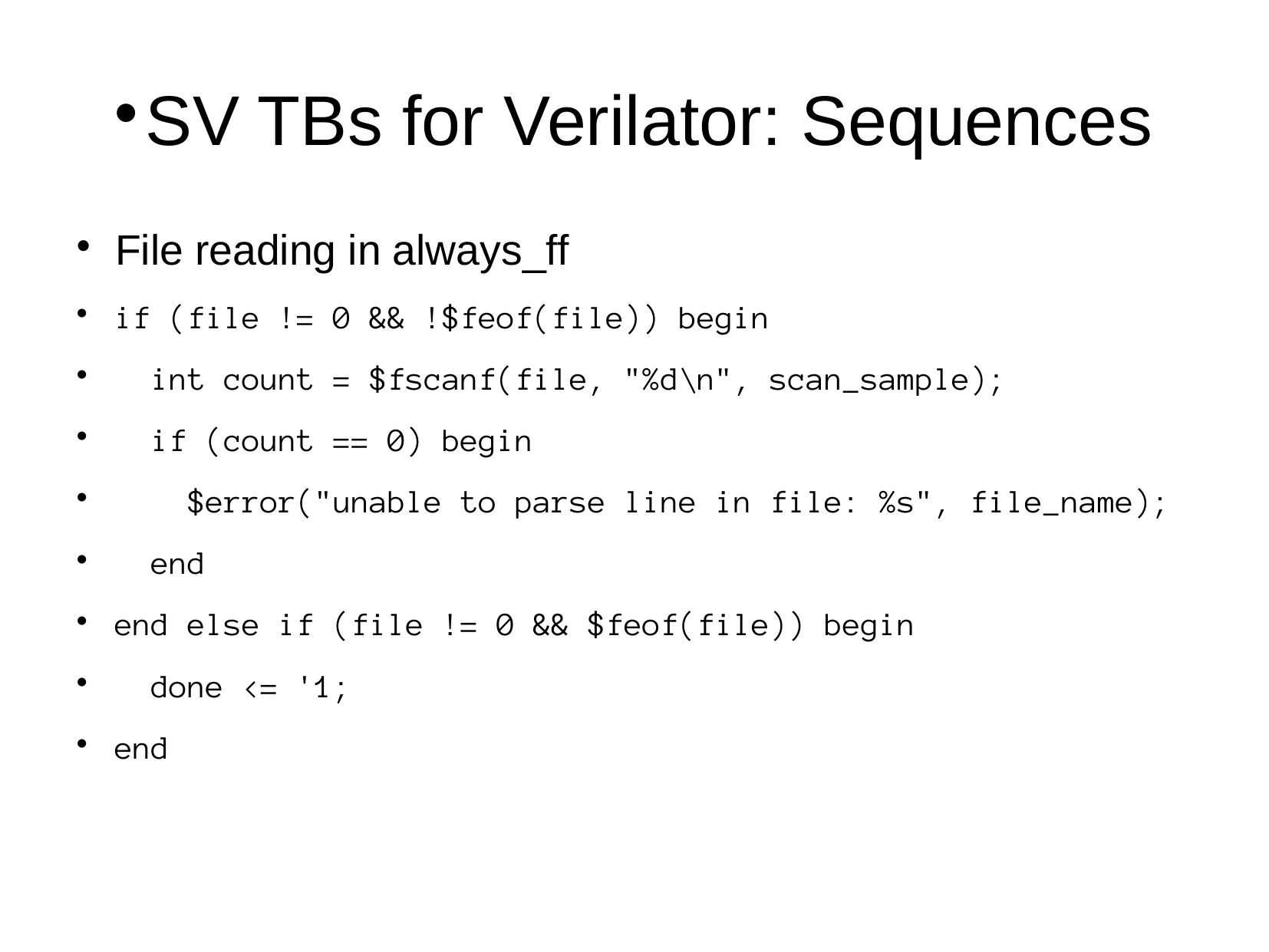

SV TBs for Verilator: Sequences
File reading in always_ff
if (file != 0 && !$feof(file)) begin
  int count = $fscanf(file, "%d\n", scan_sample);
  if (count == 0) begin
    $error("unable to parse line in file: %s", file_name);
  end
end else if (file != 0 && $feof(file)) begin
  done <= '1;
end